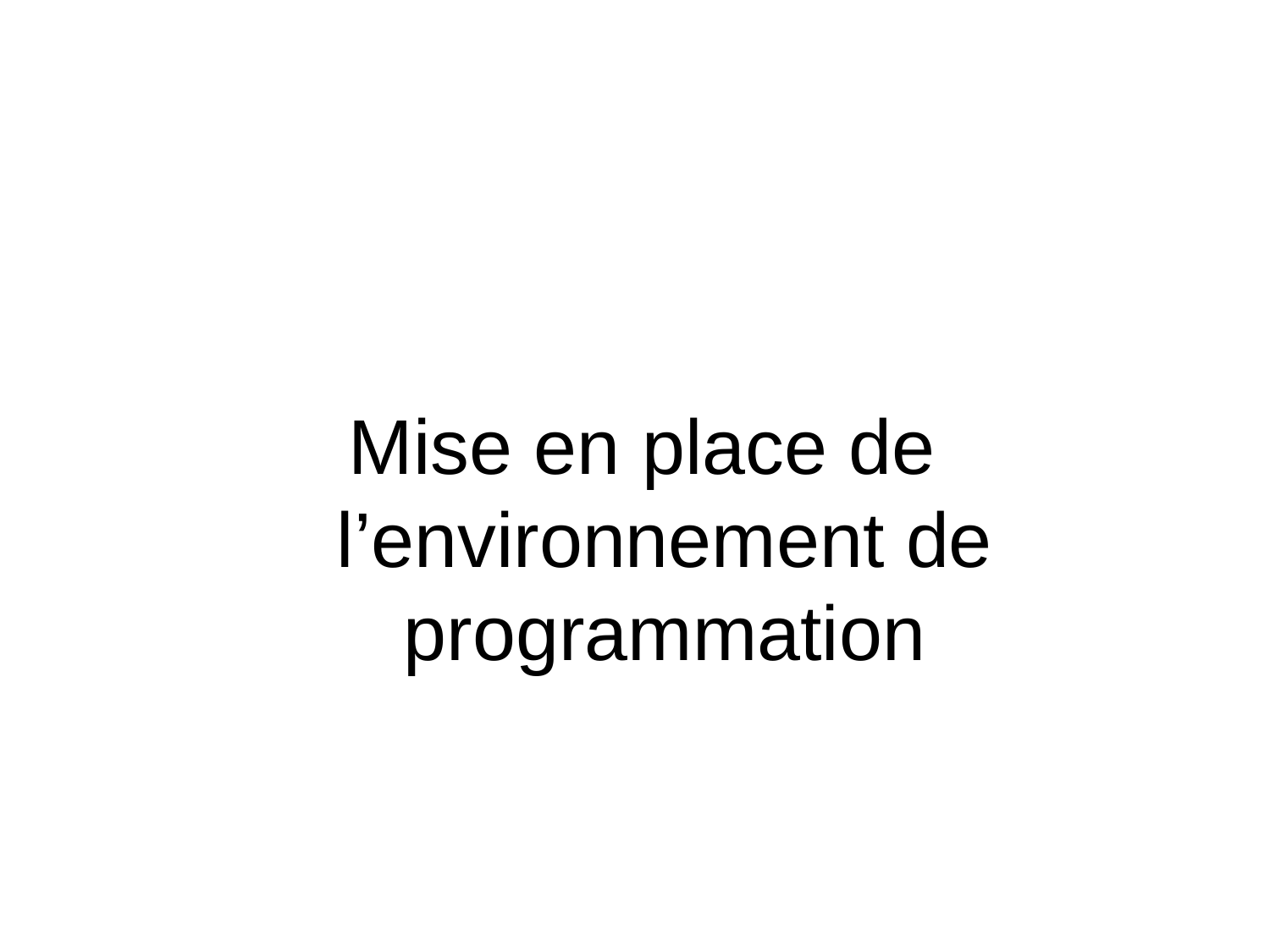

Mise en place de l’environnement de programmation